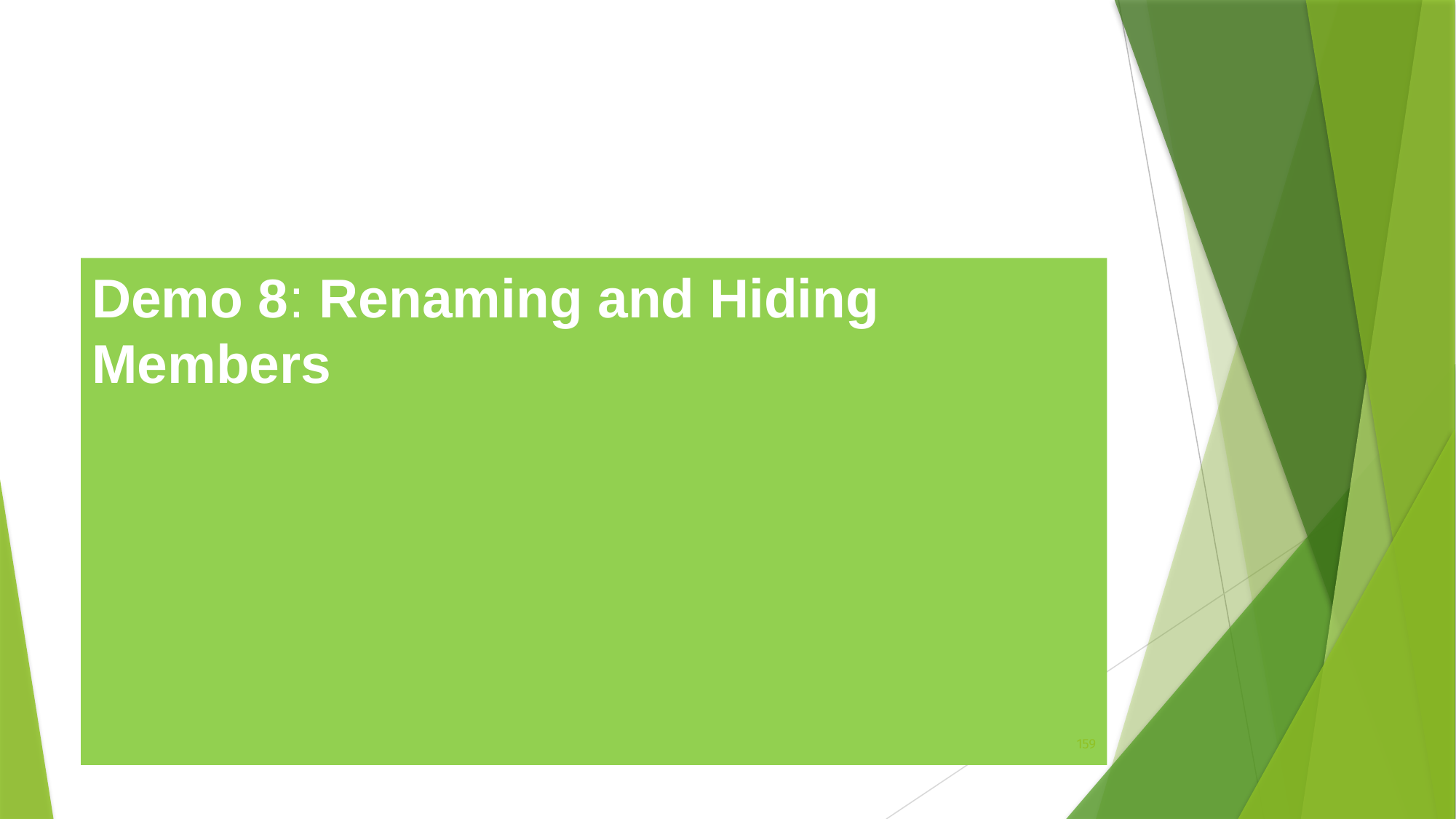

#
Demo 8: Renaming and Hiding Members

159